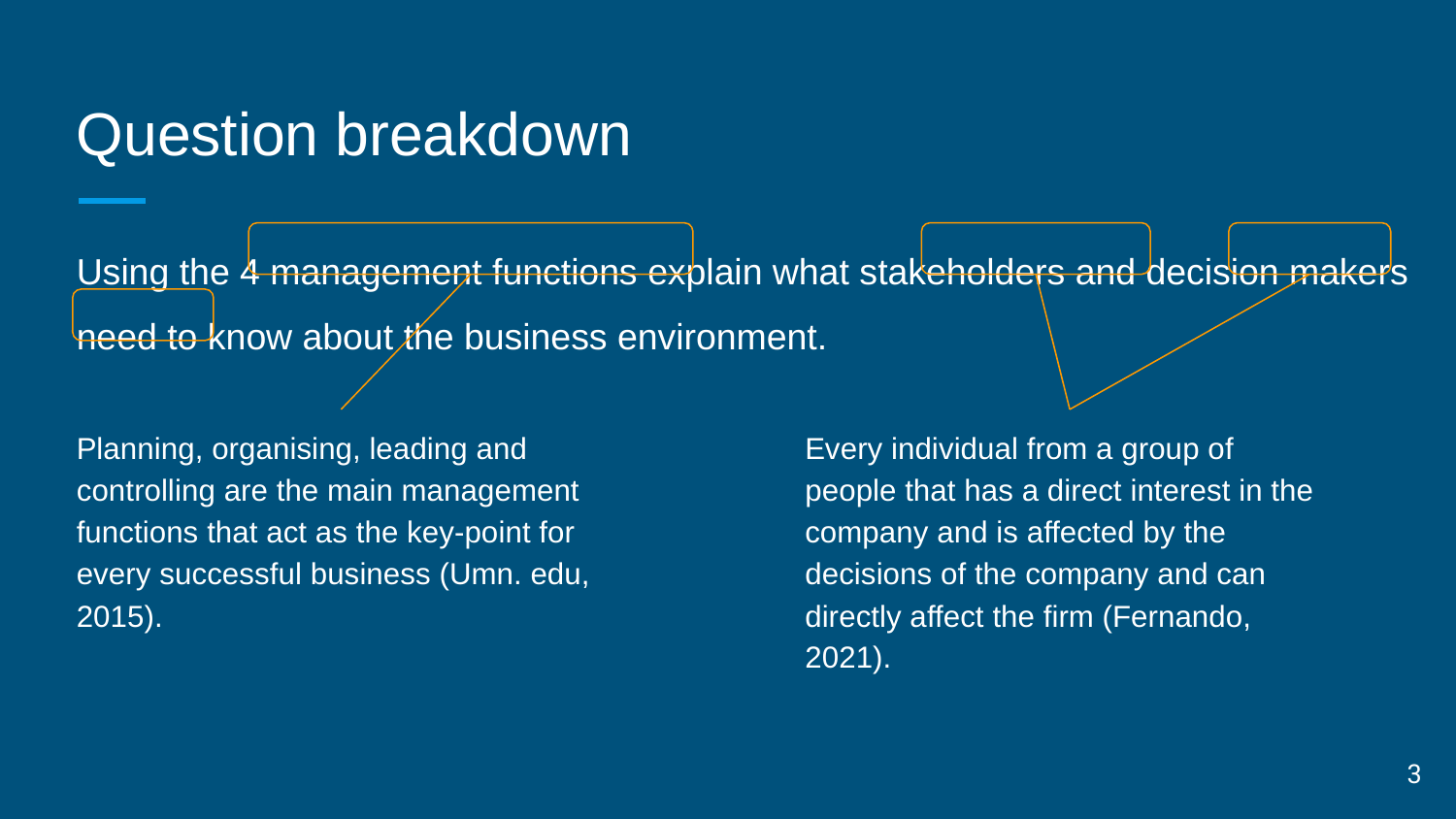

# Question breakdown
Using the 4 management functions explain what stakeholders and decision makers need to know about the business environment.

Planning, organising, leading and controlling are the main management functions that act as the key-point for every successful business (Umn. edu, 2015).
Every individual from a group of people that has a direct interest in the company and is affected by the decisions of the company and can directly affect the firm (Fernando, 2021).
3